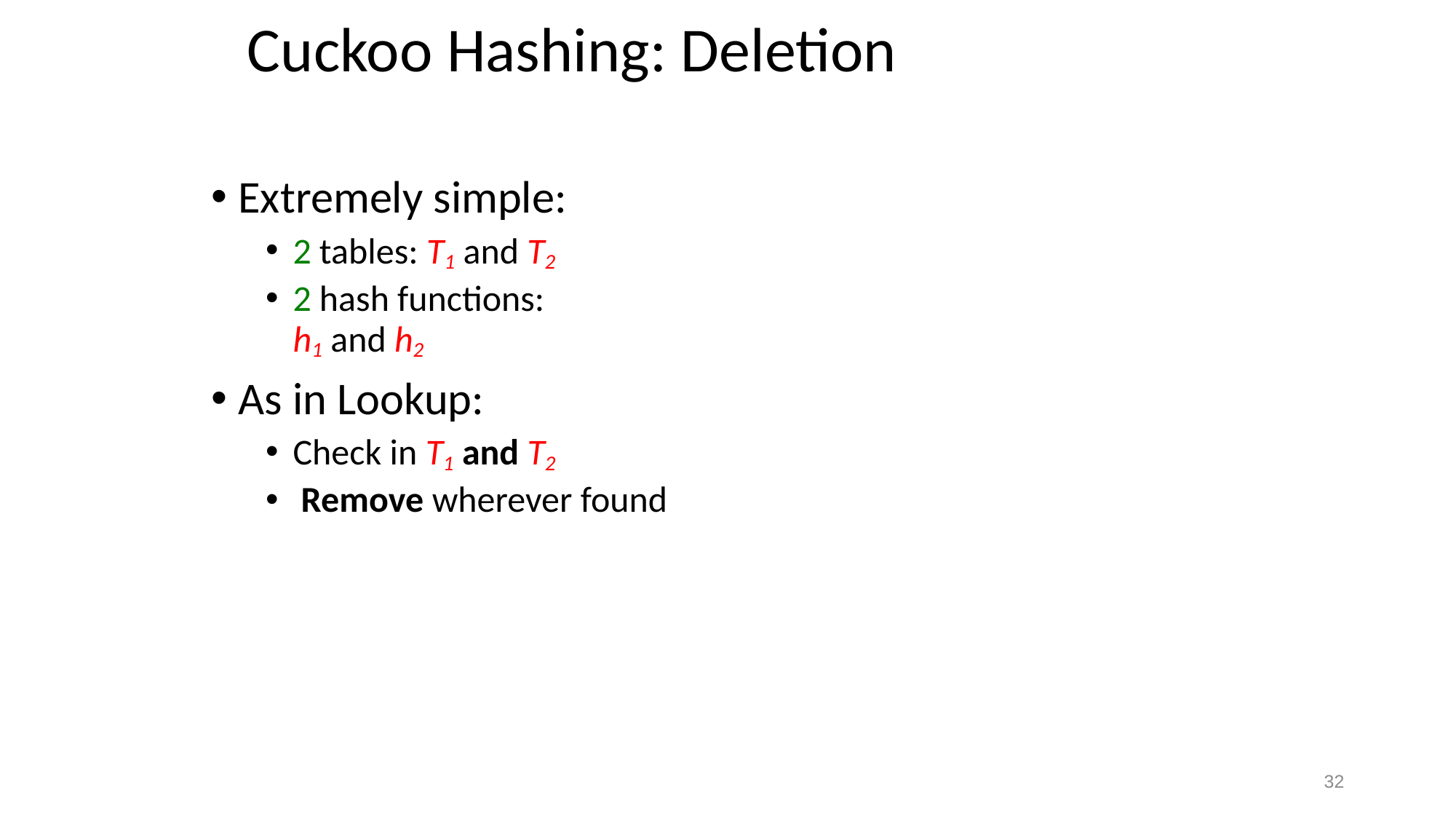

# Cuckoo Hashing: Deletion
Extremely simple:
2 tables: T1 and T2
2 hash functions:
h1 and h2
As in Lookup:
Check in T1 and T2
 Remove wherever found
32